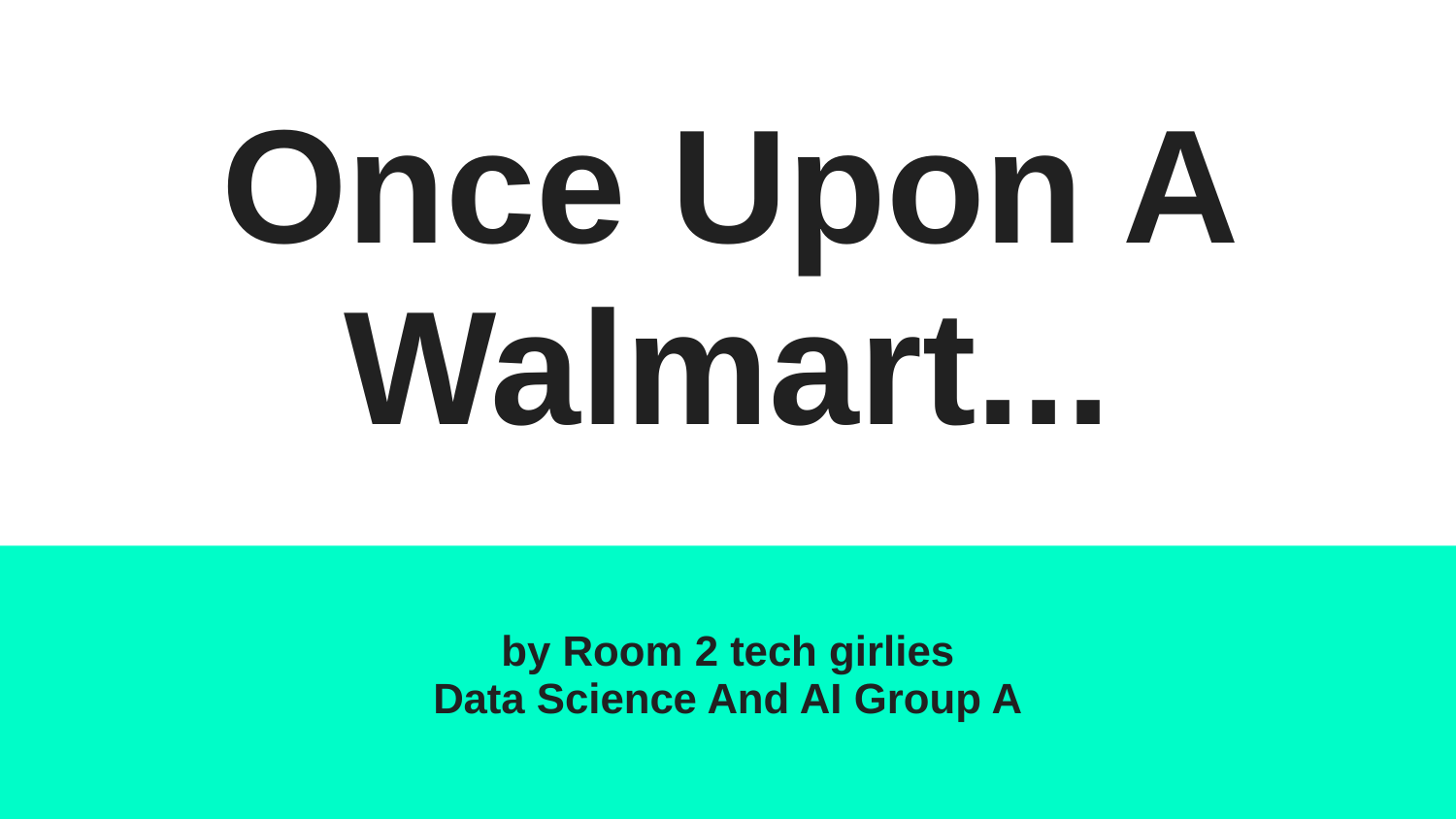

# Once Upon A Walmart...
by Room 2 tech girlies
Data Science And AI Group A